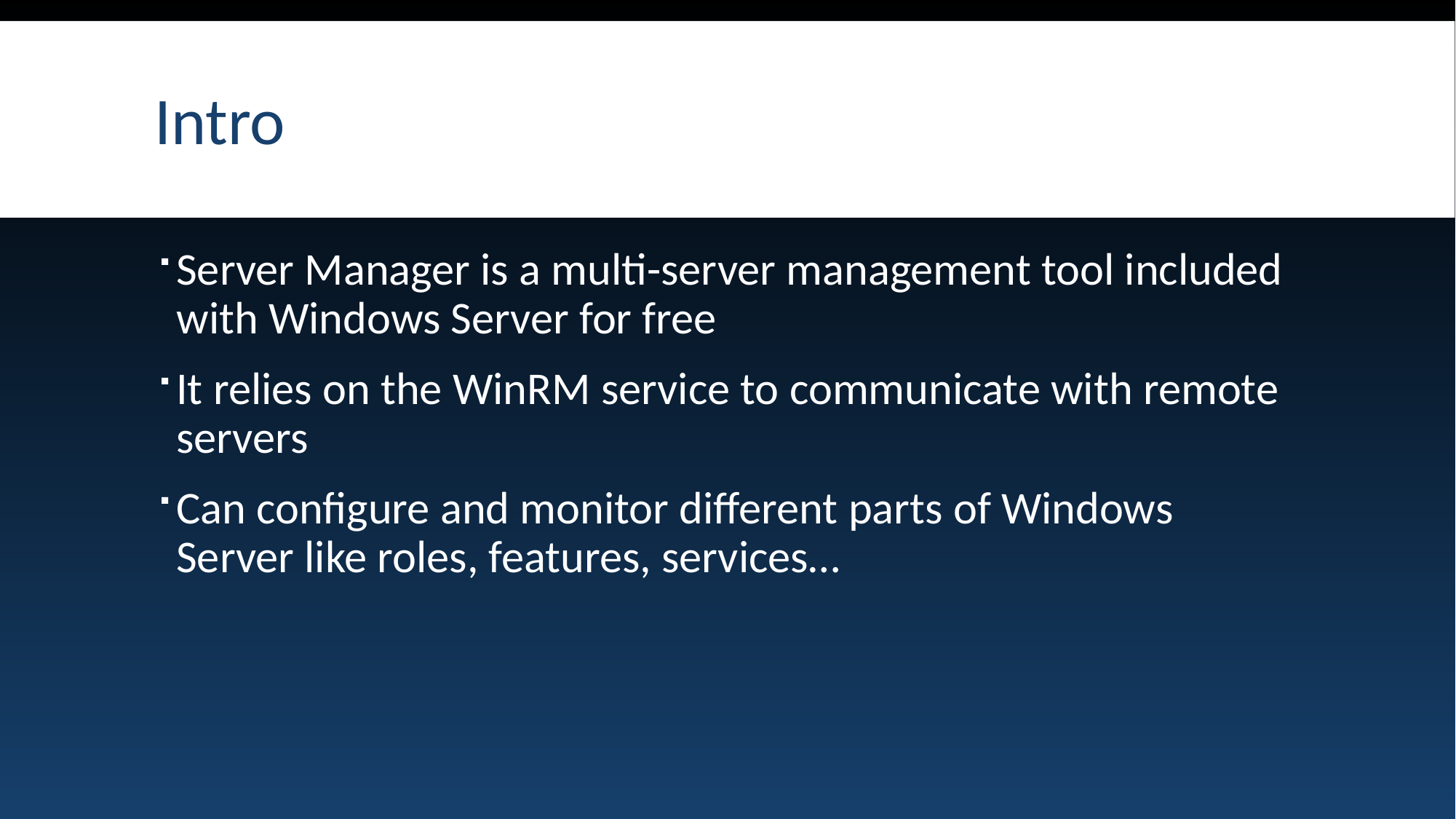

# Intro
Server Manager is a multi-server management tool included with Windows Server for free
It relies on the WinRM service to communicate with remote servers
Can configure and monitor different parts of Windows Server like roles, features, services…